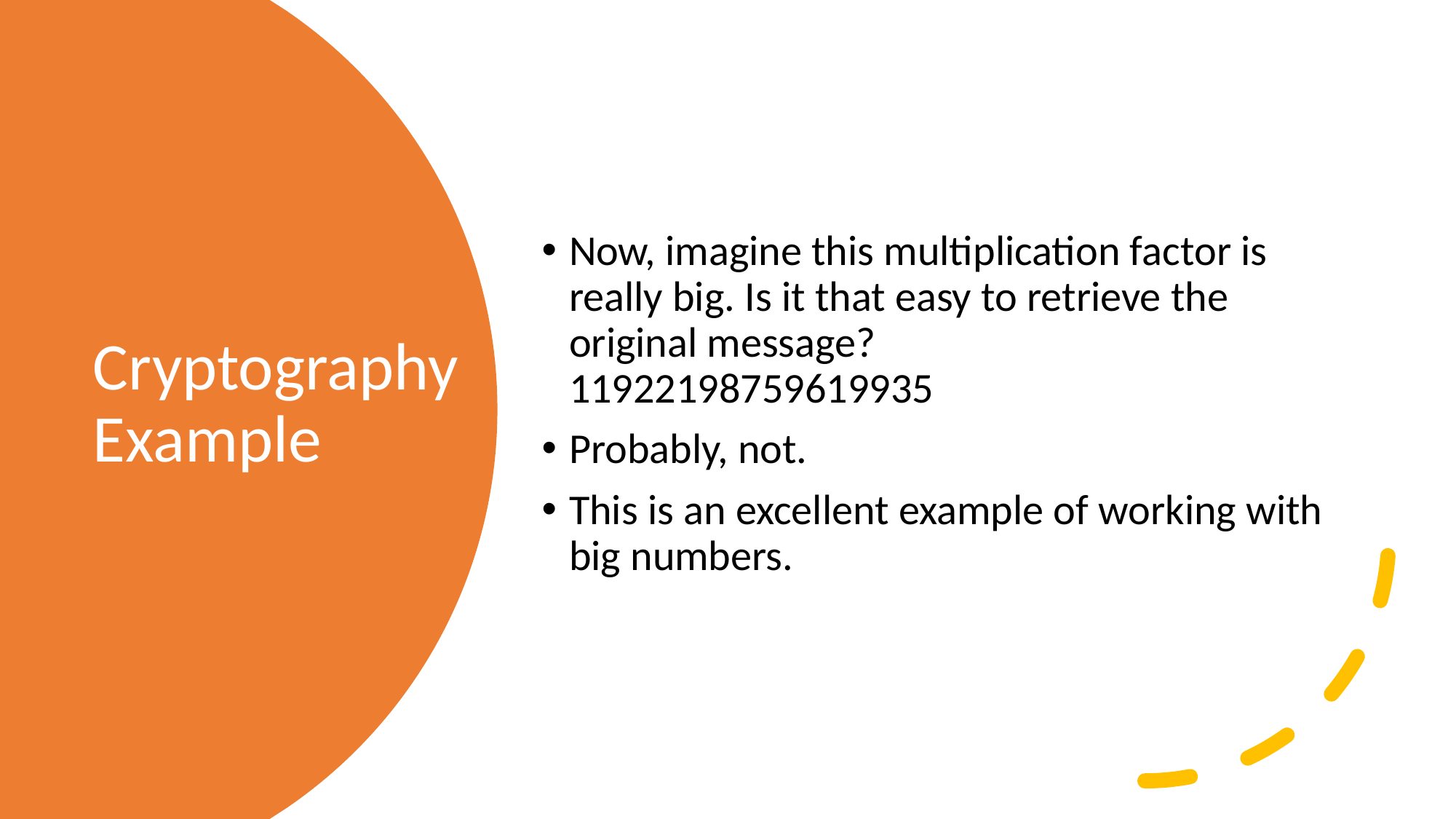

Now, imagine this multiplication factor is really big. Is it that easy to retrieve the original message?
11922198759619935
Probably, not.
This is an excellent example of working with big numbers.
# Cryptography Example

6